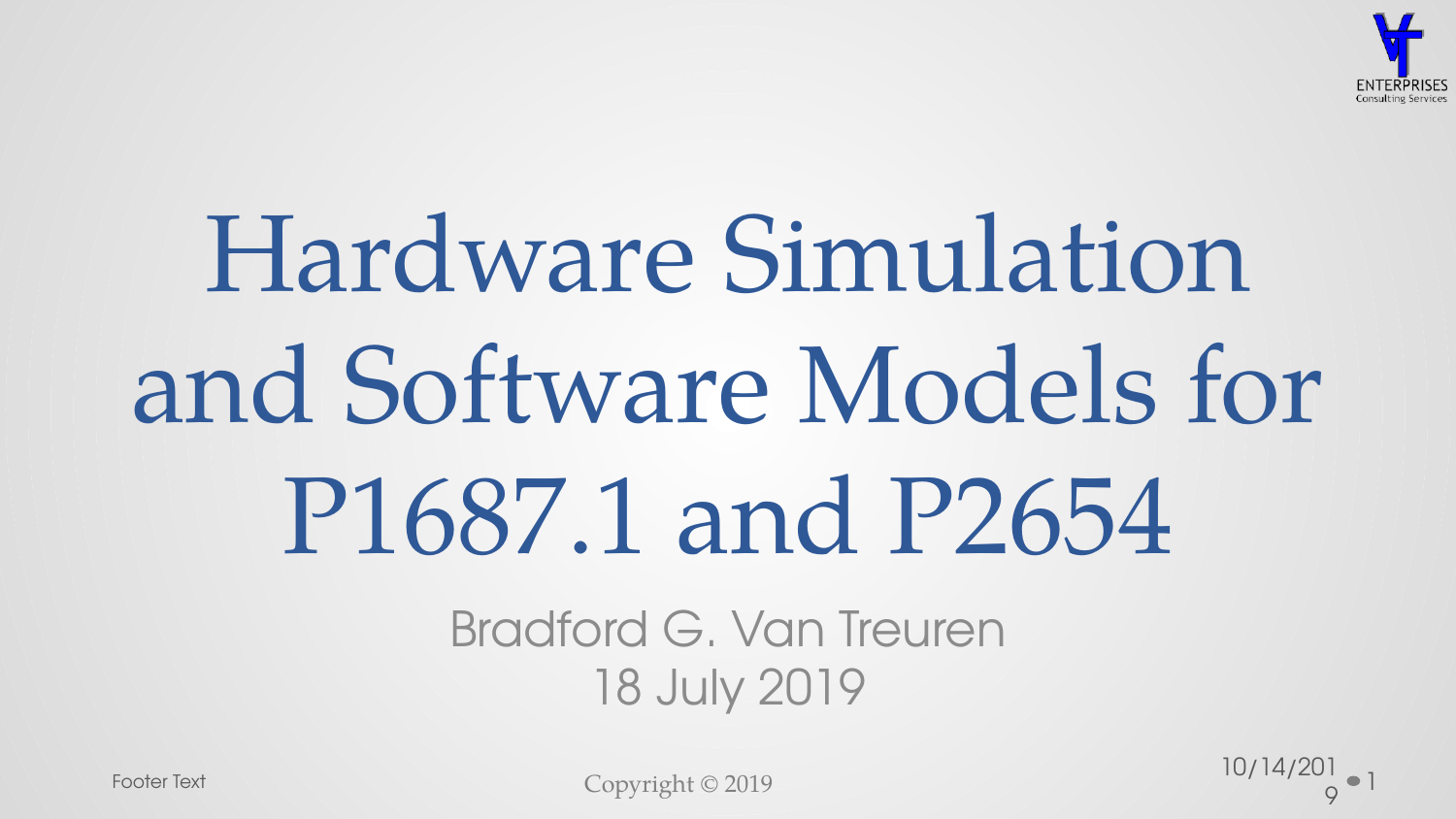

# Hardware Simulation and Software Models for P1687.1 and P2654
Bradford G. Van Treuren
18 July 2019
Footer Text
10/14/2019
1